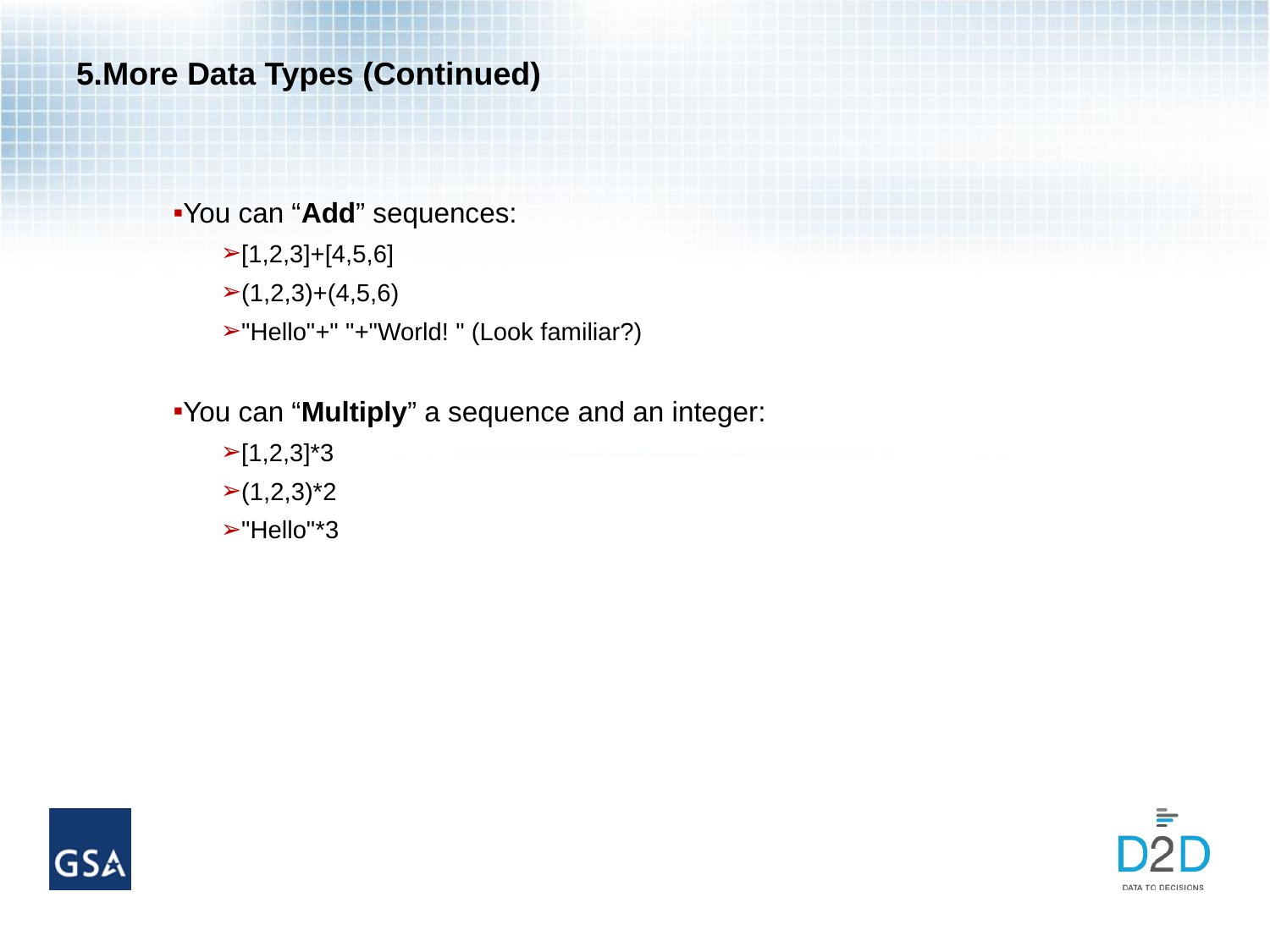

# 5.More Data Types (Continued)

You can “Add” sequences:
[1,2,3]+[4,5,6]
(1,2,3)+(4,5,6)
"Hello"+" "+"World! " (Look familiar?)

You can “Multiply” a sequence and an integer:
[1,2,3]*3
(1,2,3)*2
"Hello"*3